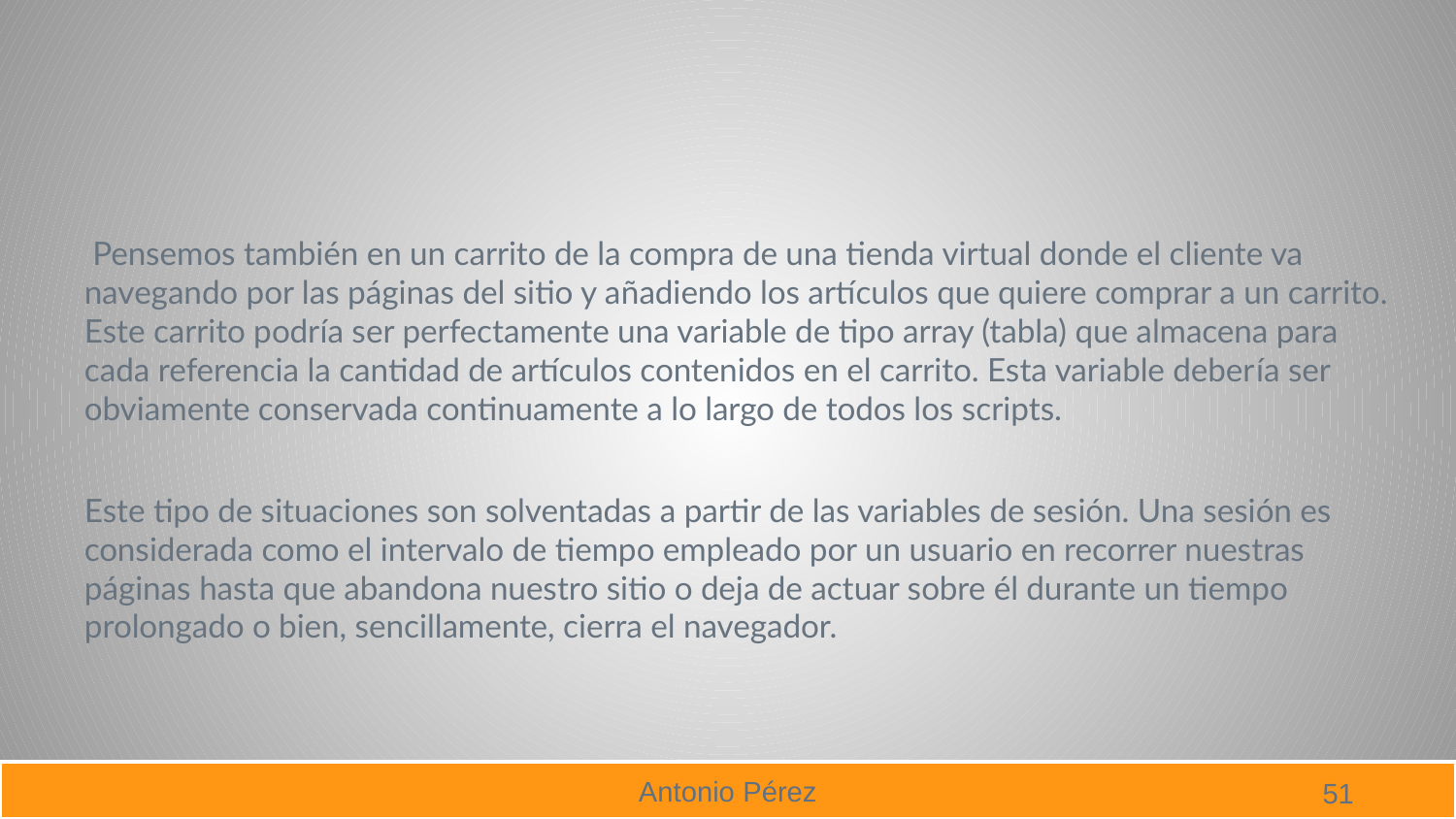

#
 Pensemos también en un carrito de la compra de una tienda virtual donde el cliente va navegando por las páginas del sitio y añadiendo los artículos que quiere comprar a un carrito. Este carrito podría ser perfectamente una variable de tipo array (tabla) que almacena para cada referencia la cantidad de artículos contenidos en el carrito. Esta variable debería ser obviamente conservada continuamente a lo largo de todos los scripts.

Este tipo de situaciones son solventadas a partir de las variables de sesión. Una sesión es considerada como el intervalo de tiempo empleado por un usuario en recorrer nuestras páginas hasta que abandona nuestro sitio o deja de actuar sobre él durante un tiempo prolongado o bien, sencillamente, cierra el navegador.
51